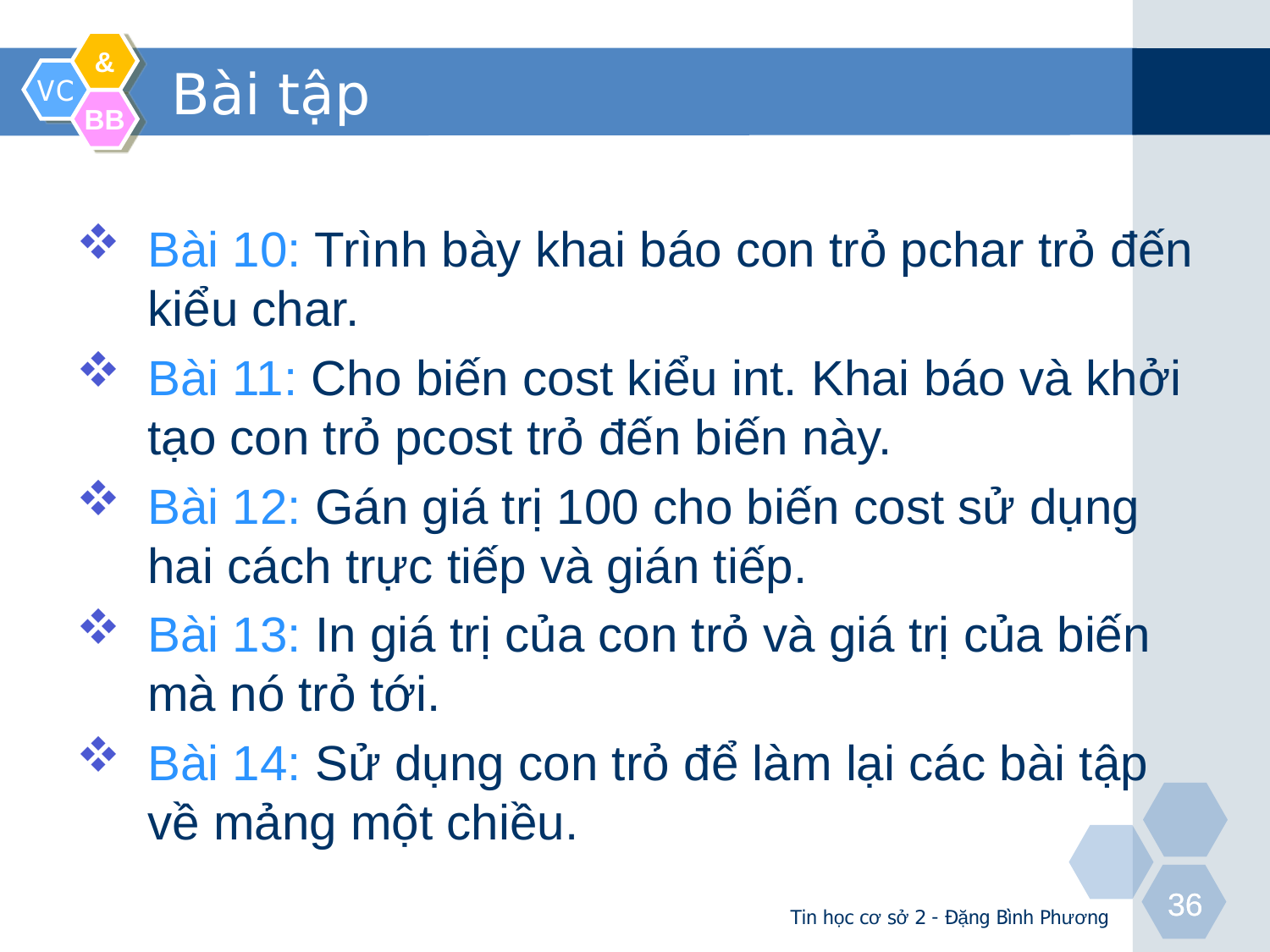

# Bài tập
Bài 10: Trình bày khai báo con trỏ pchar trỏ đến kiểu char.
Bài 11: Cho biến cost kiểu int. Khai báo và khởi tạo con trỏ pcost trỏ đến biến này.
Bài 12: Gán giá trị 100 cho biến cost sử dụng  hai cách trực tiếp và gián tiếp.
Bài 13: In giá trị của con trỏ và giá trị của biến mà nó trỏ tới.
Bài 14: Sử dụng con trỏ để làm lại các bài tập về mảng một chiều.
Tin học cơ sở 2 - Đặng Bình Phương